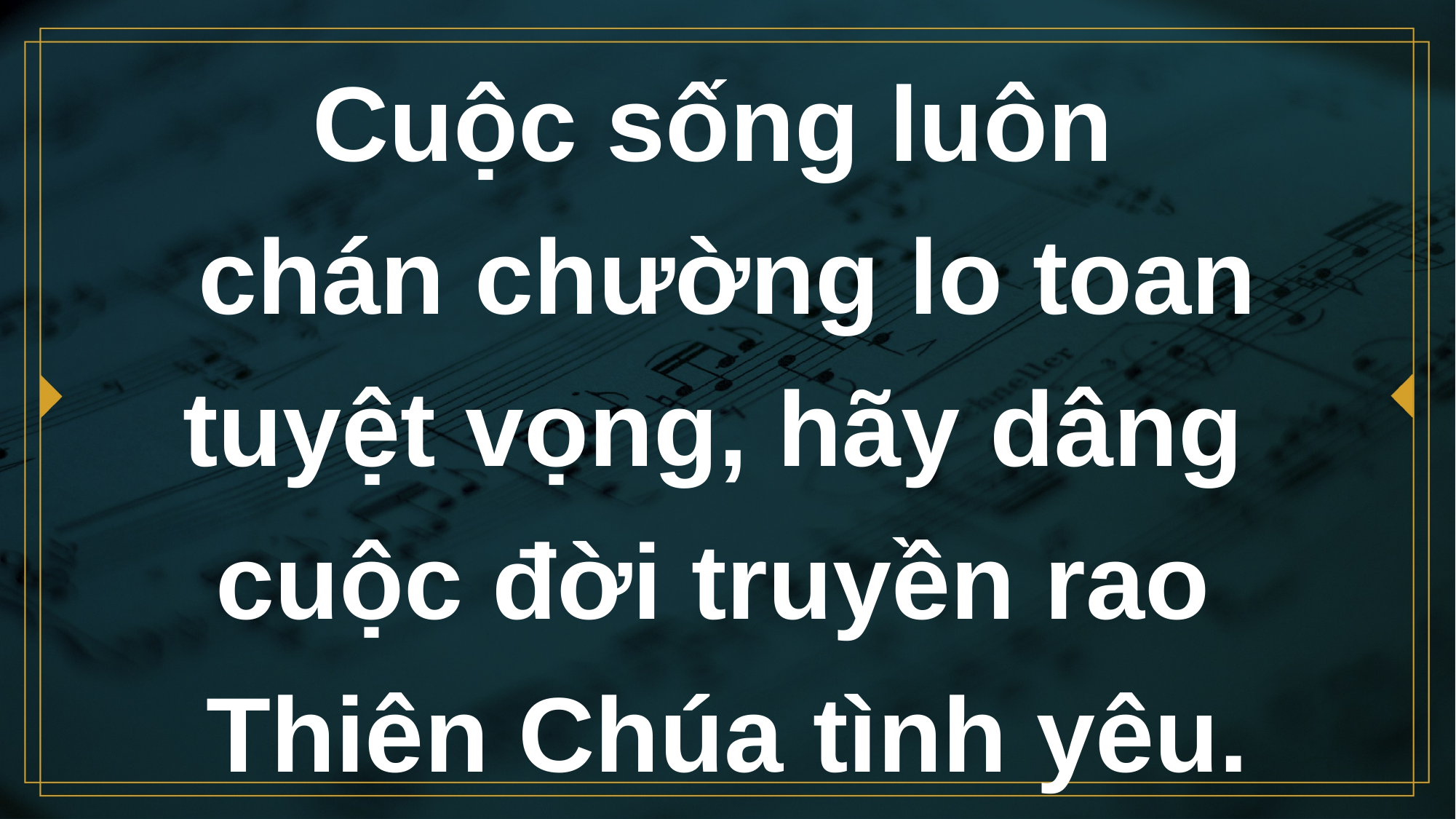

# Cuộc sống luôn chán chường lo toan tuyệt vọng, hãy dâng cuộc đời truyền rao Thiên Chúa tình yêu.